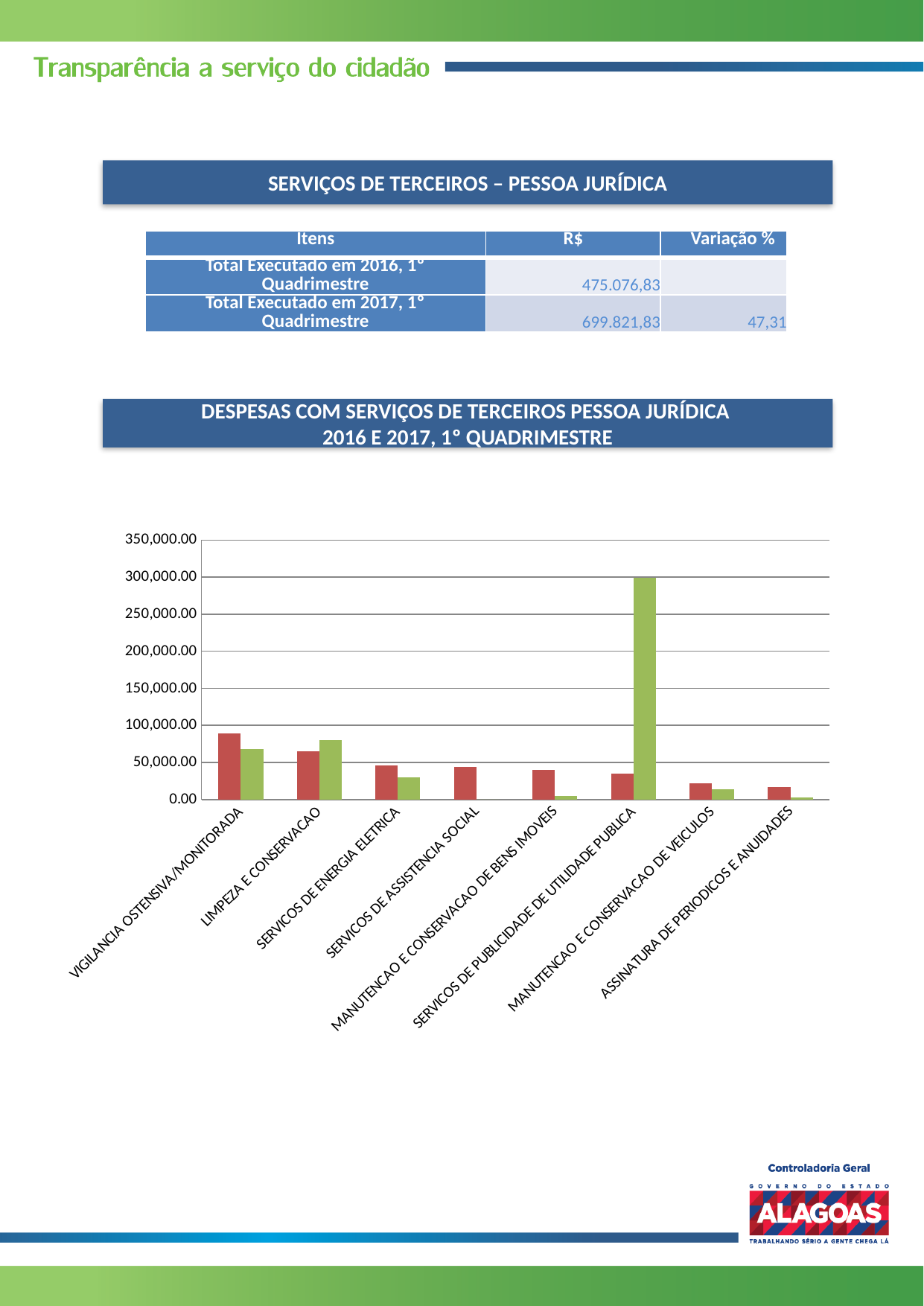

SERVIÇOS DE TERCEIROS – PESSOA JURÍDICA
| Itens | R$ | Variação % |
| --- | --- | --- |
| Total Executado em 2016, 1º Quadrimestre | 475.076,83 |  |
| Total Executado em 2017, 1º Quadrimestre | 699.821,83 | 47,31 |
DESPESAS COM SERVIÇOS DE TERCEIROS PESSOA JURÍDICA
2016 E 2017, 1º QUADRIMESTRE

### Chart

| Category |  |  |
|---|---|---|
| VIGILANCIA OSTENSIVA/MONITORADA | 89034.08 | 68170.76 |
| LIMPEZA E CONSERVACAO | 64588.44 | 79847.6 |
| SERVICOS DE ENERGIA ELETRICA | 45959.72 | 30397.17 |
| SERVICOS DE ASSISTENCIA SOCIAL | 43824.0 | 0.0 |
| MANUTENCAO E CONSERVACAO DE BENS IMOVEIS | 40026.67 | 4807.44 |
| SERVICOS DE PUBLICIDADE DE UTILIDADE PUBLICA | 34615.27 | 298849.56 |
| MANUTENCAO E CONSERVACAO DE VEICULOS | 21415.0 | 13538.0 |
| ASSINATURA DE PERIODICOS E ANUIDADES | 16449.0 | 2481.0 |